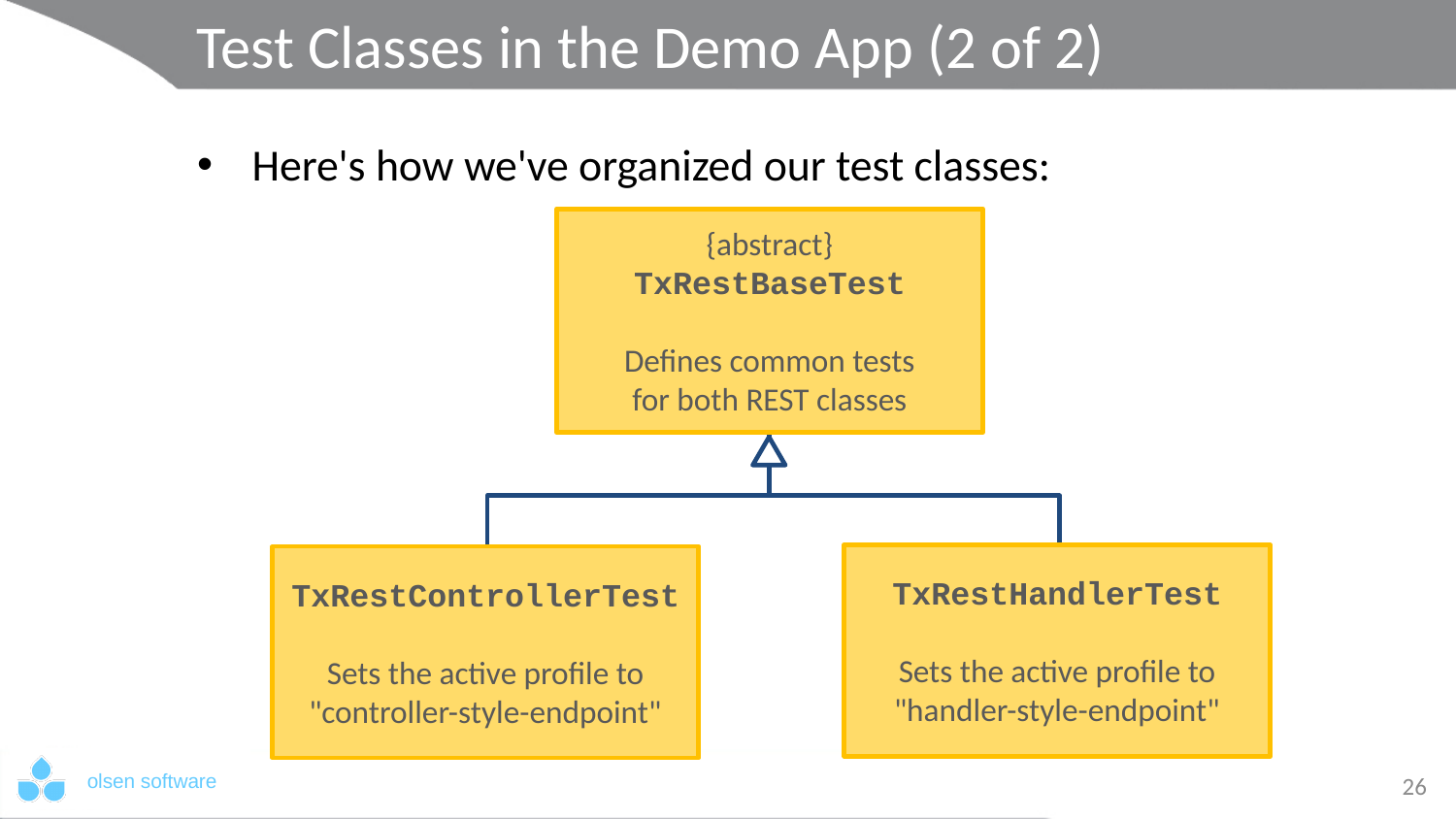

# Test Classes in the Demo App (2 of 2)
Here's how we've organized our test classes:
{abstract}
TxRestBaseTest

Defines common tests
for both REST classes

TxRestHandlerTest

Sets the active profile to
"handler-style-endpoint"
TxRestControllerTest

Sets the active profile to
"controller-style-endpoint"
26